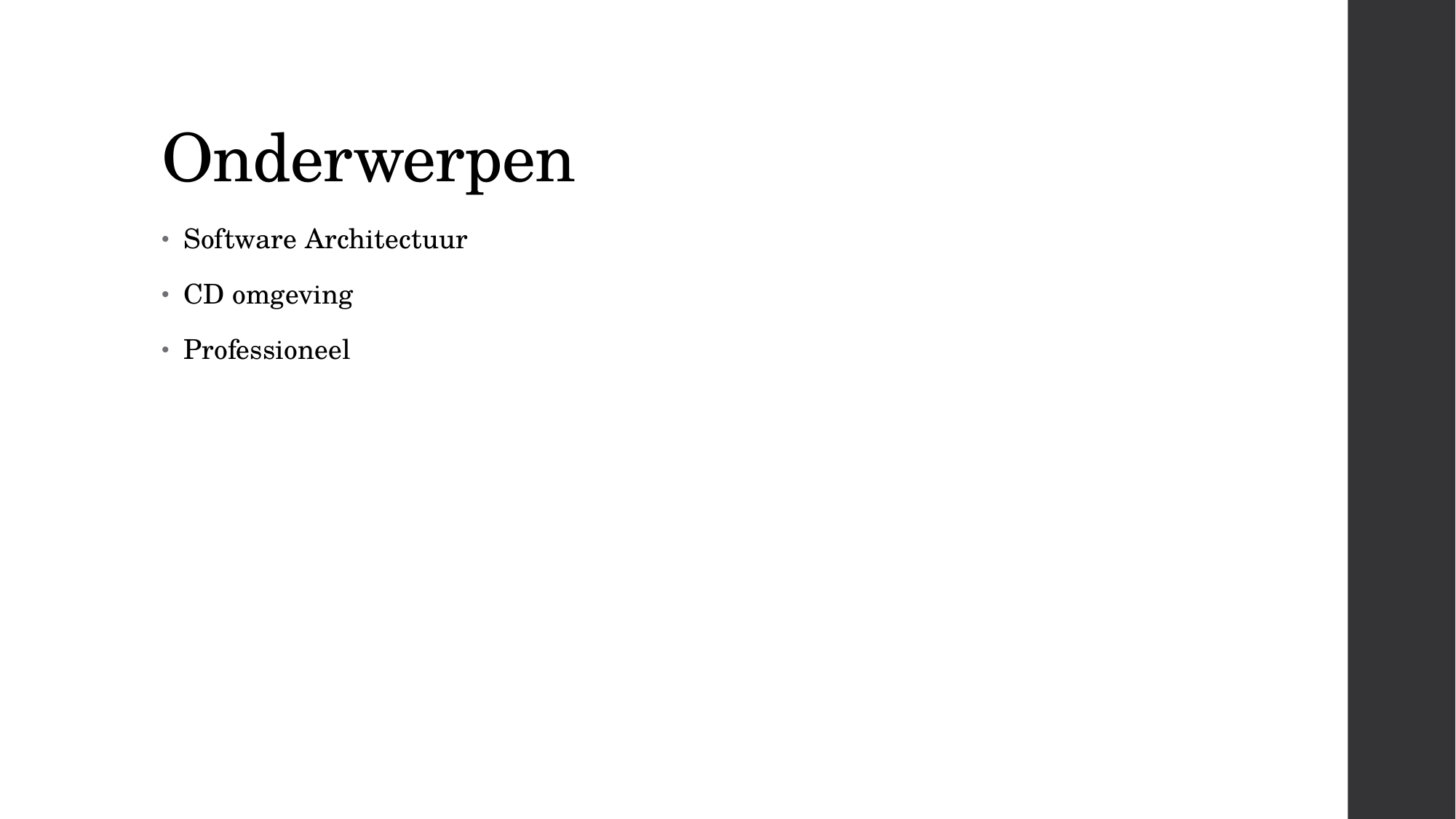

# Onderwerpen
Software Architectuur
CD omgeving
Professioneel